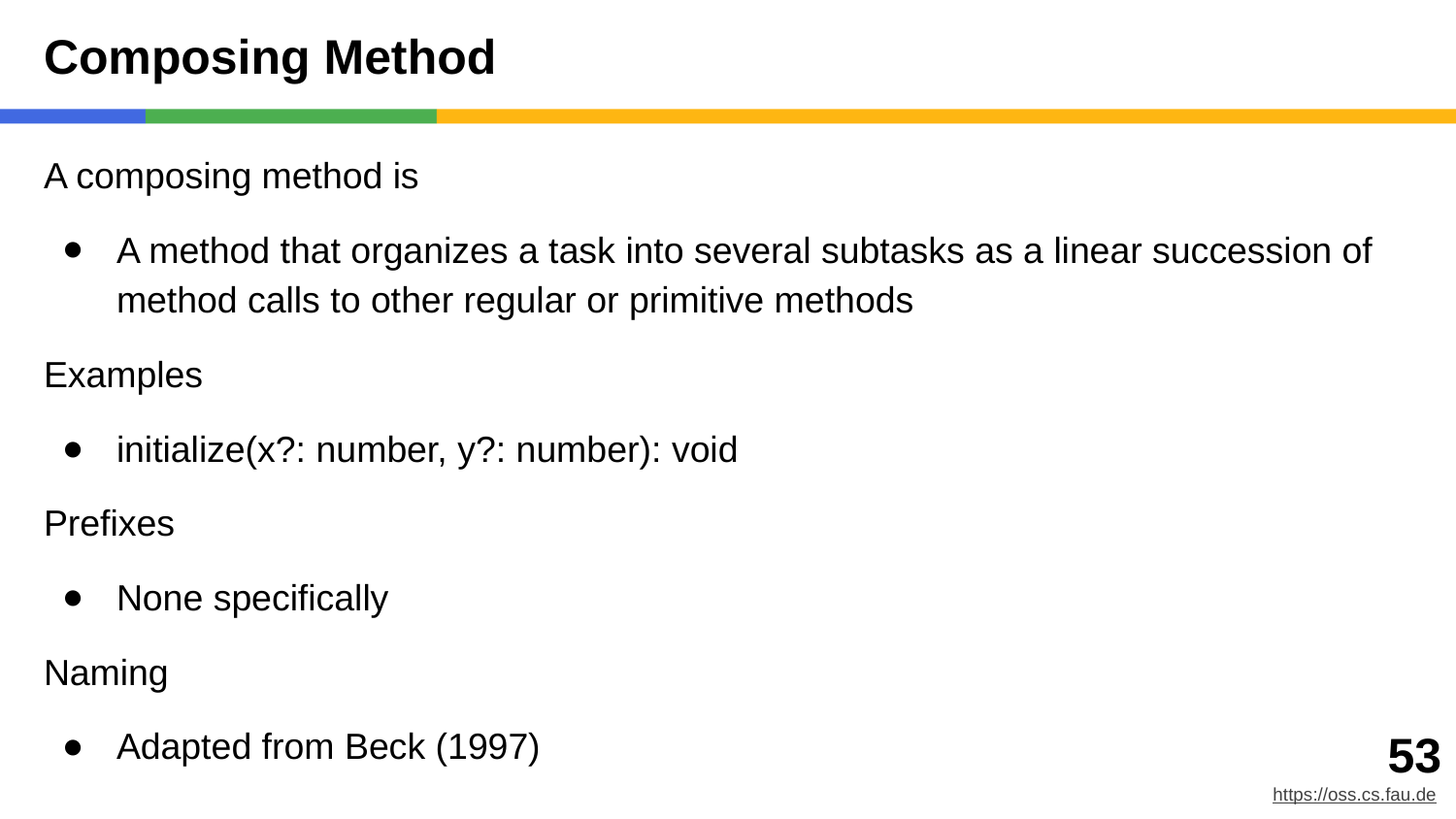

# Composing Method
A composing method is
A method that organizes a task into several subtasks as a linear succession of method calls to other regular or primitive methods
Examples
initialize(x?: number, y?: number): void
Prefixes
None specifically
Naming
Adapted from Beck (1997)
53
https://oss.cs.fau.de